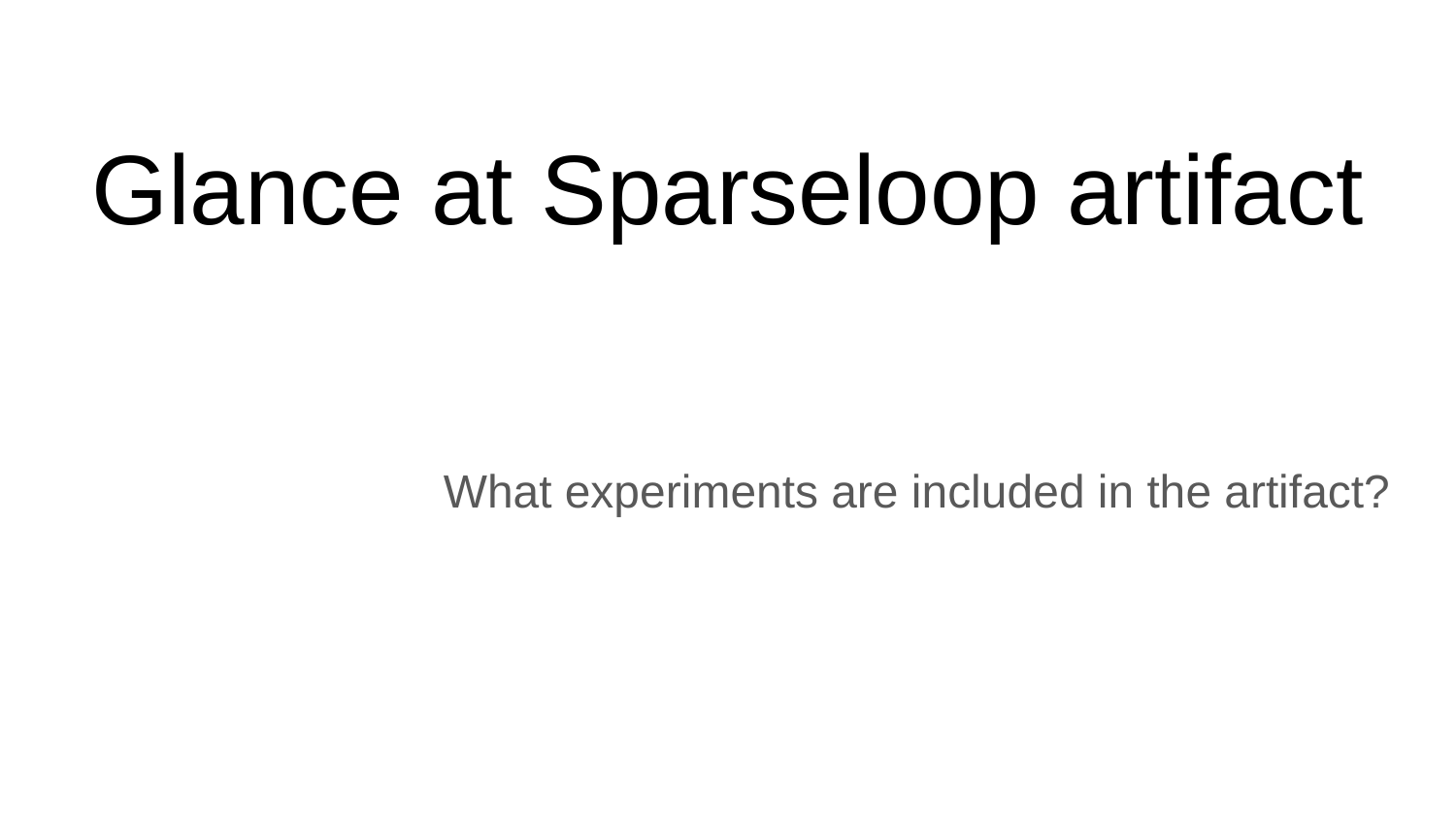

# Glance at Sparseloop artifact
What experiments are included in the artifact?